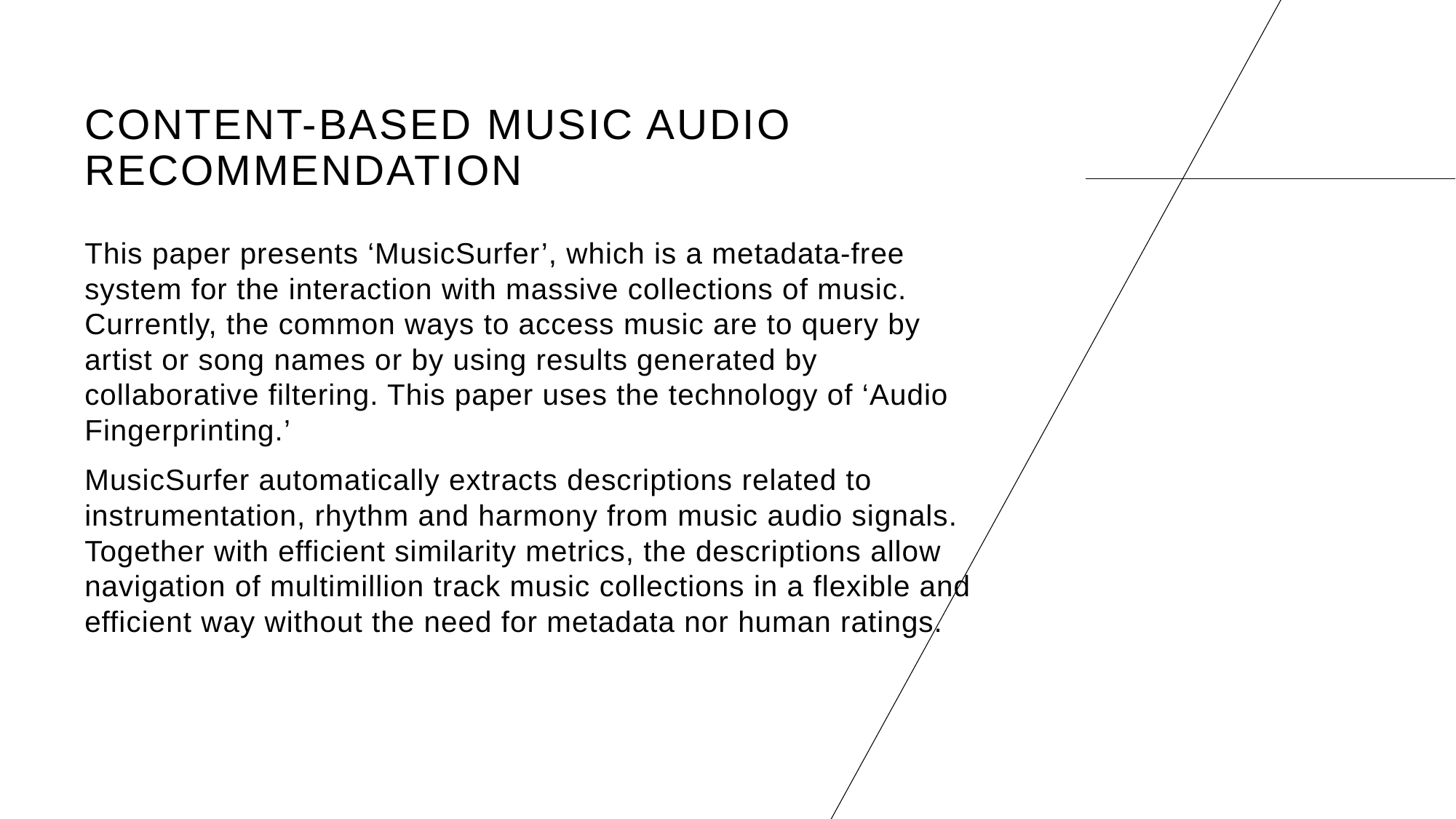

# Content-based Music Audio Recommendation
This paper presents ‘MusicSurfer’, which is a metadata-free system for the interaction with massive collections of music.  Currently, the common ways to access music are to query by artist or song names or by using results generated by collaborative filtering. This paper uses the technology of ‘Audio Fingerprinting.’
MusicSurfer automatically extracts descriptions related to instrumentation, rhythm and harmony from music audio signals. Together with efficient similarity metrics, the descriptions allow navigation of multimillion track music collections in a flexible and efficient way without the need for metadata nor human ratings.